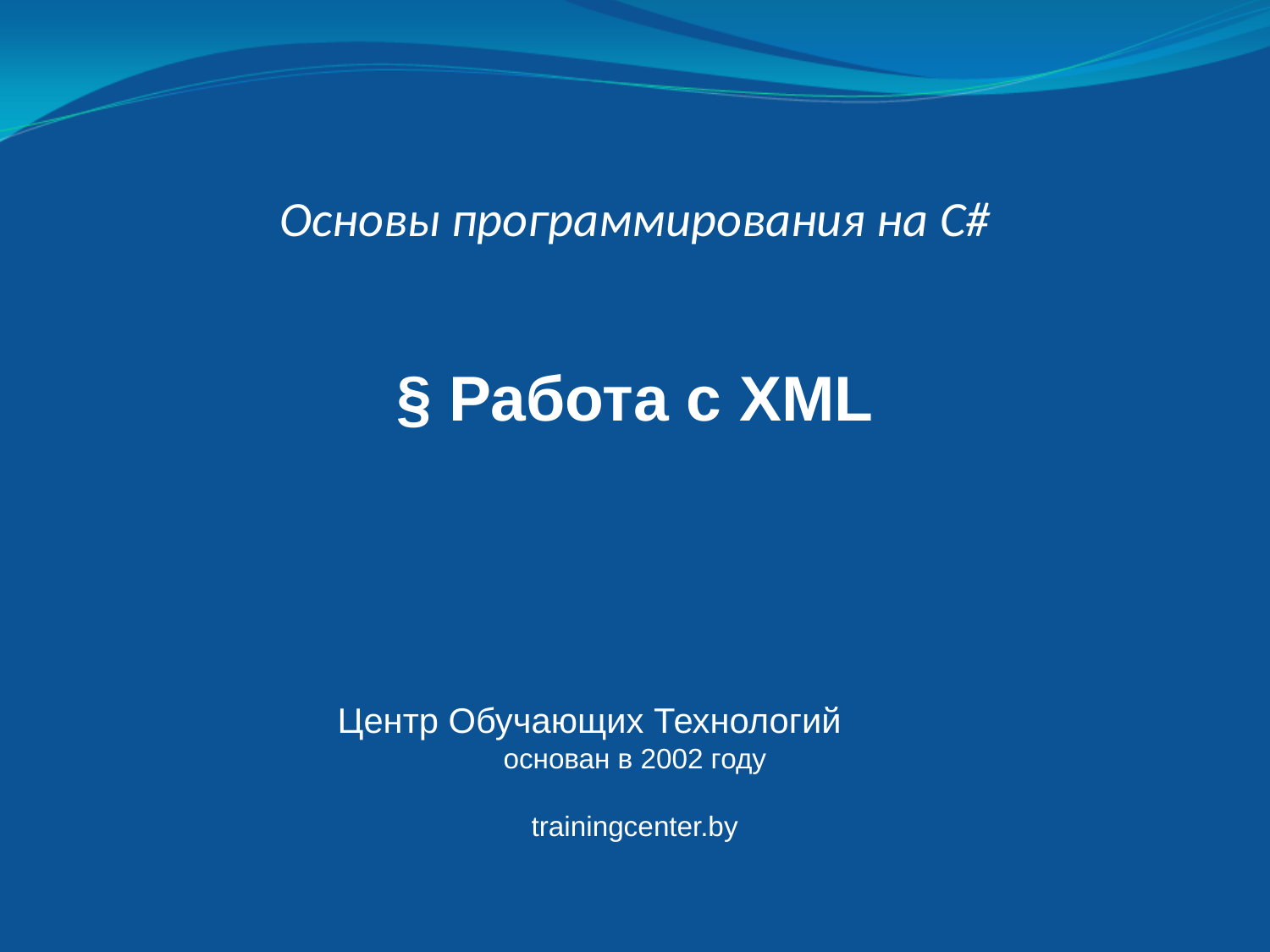

Основы программирования на C#
§ Работа с XML
Центр Обучающих Технологий
основан в 2002 году

trainingcenter.by